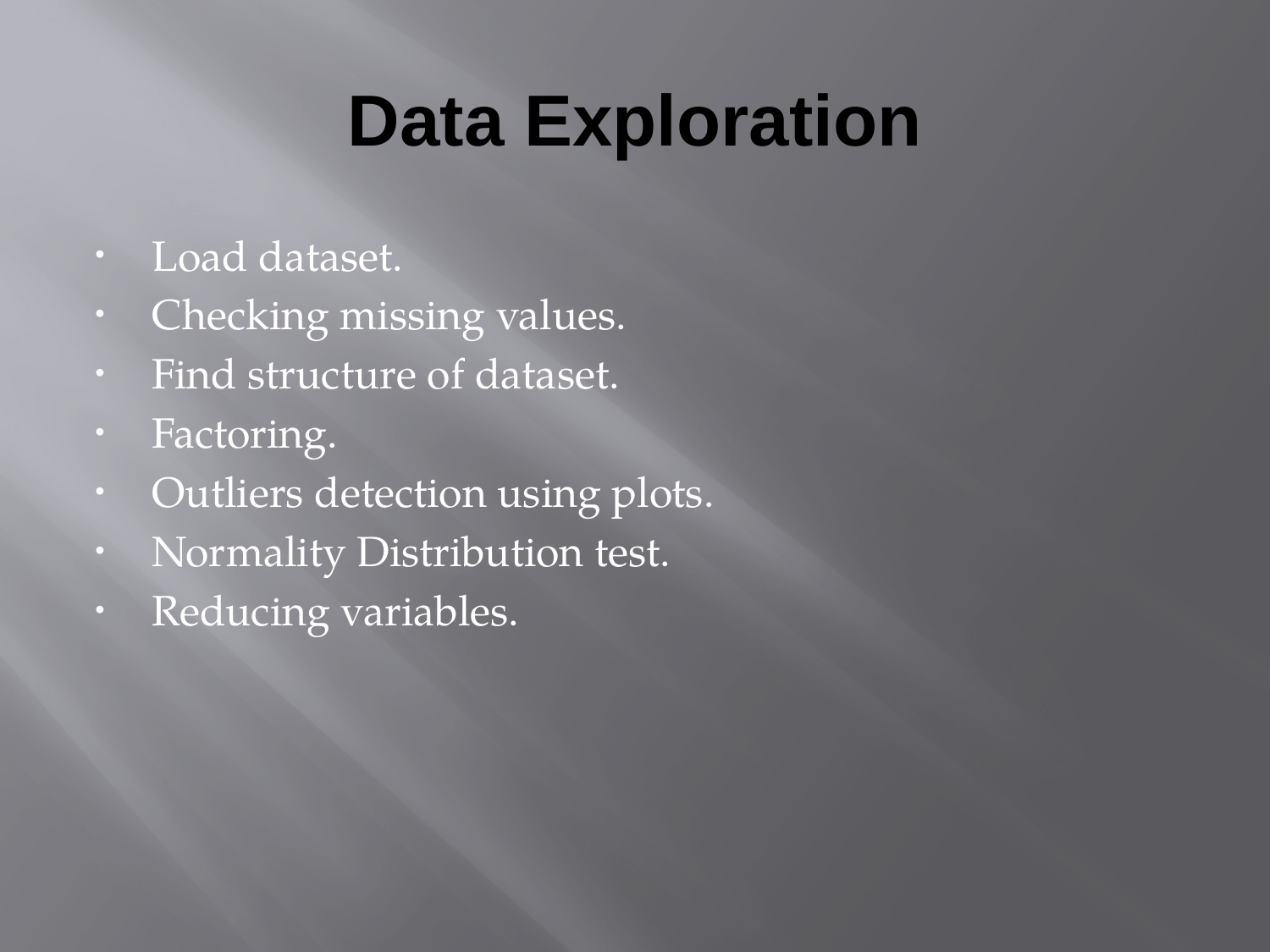

# Data Exploration
Load dataset.
Checking missing values.
Find structure of dataset.
Factoring.
Outliers detection using plots.
Normality Distribution test.
Reducing variables.